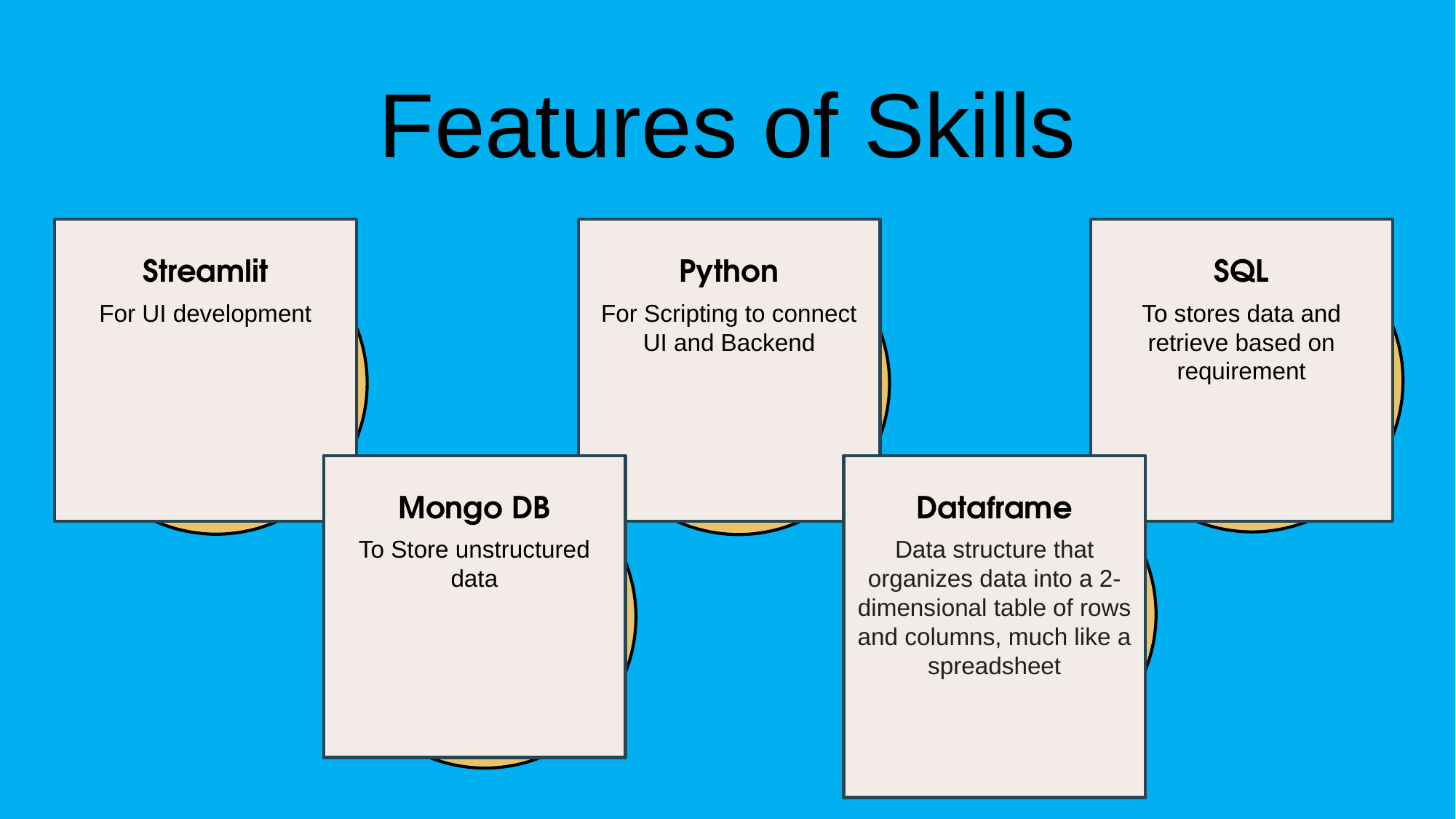

# Features of Skills
Streamlit
For UI development
Python
For Scripting to connect UI and Backend

SQL
To stores data and retrieve based on requirement

Mongo DB
To Store unstructured data

Dataframe
Data structure that organizes data into a 2-dimensional table of rows and columns, much like a spreadsheet